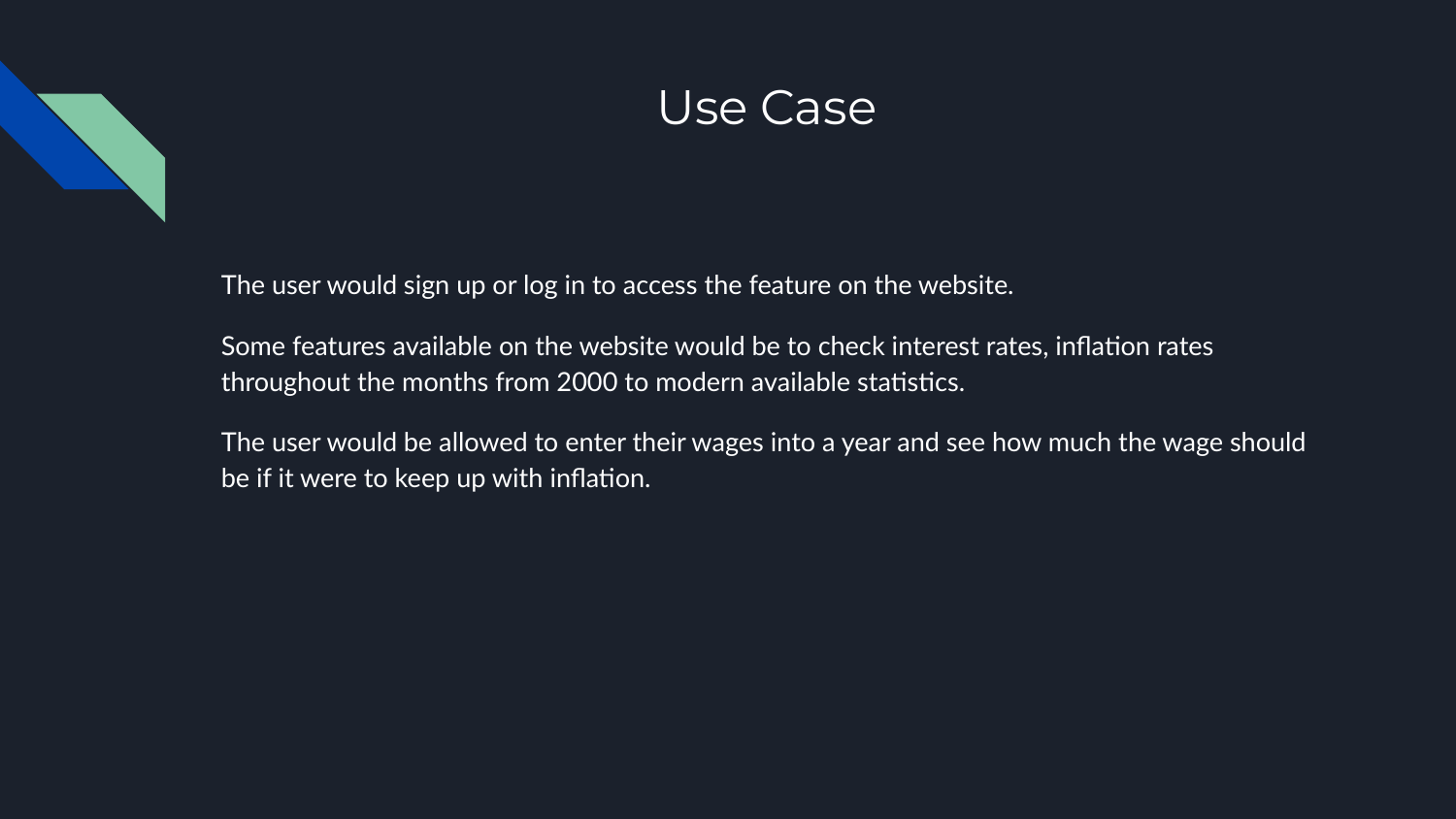

# Use Case
The user would sign up or log in to access the feature on the website.
Some features available on the website would be to check interest rates, inflation rates throughout the months from 2000 to modern available statistics.
The user would be allowed to enter their wages into a year and see how much the wage should be if it were to keep up with inflation.